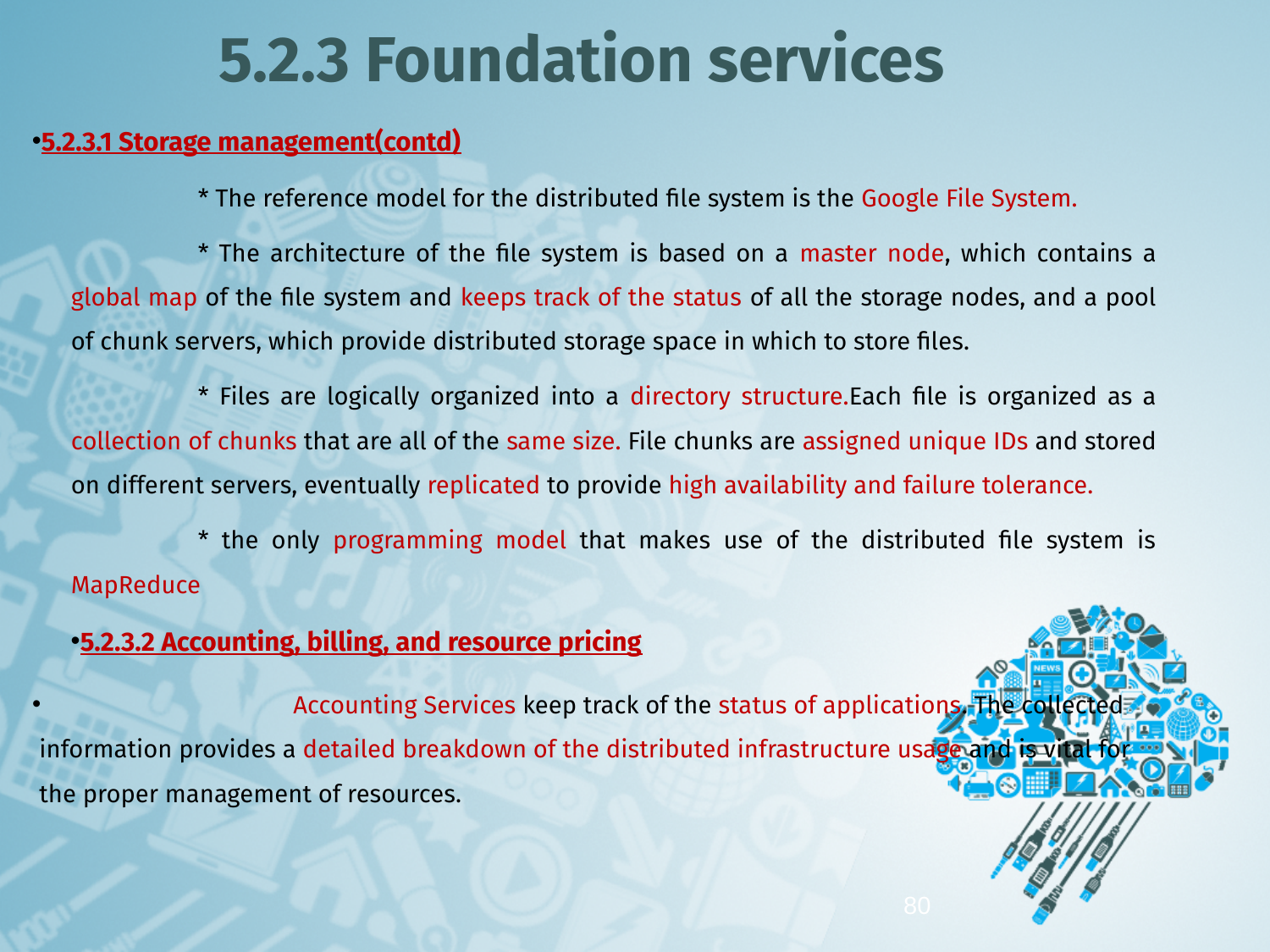

# 5.2.3 Foundation services
5.2.3.1 Storage management(contd)
	* The reference model for the distributed file system is the Google File System.
	* The architecture of the file system is based on a master node, which contains a global map of the file system and keeps track of the status of all the storage nodes, and a pool of chunk servers, which provide distributed storage space in which to store files.
	* Files are logically organized into a directory structure.Each file is organized as a collection of chunks that are all of the same size. File chunks are assigned unique IDs and stored on different servers, eventually replicated to provide high availability and failure tolerance.
	* the only programming model that makes use of the distributed file system is MapReduce
5.2.3.2 Accounting, billing, and resource pricing
		Accounting Services keep track of the status of applications. The collected information provides a detailed breakdown of the distributed infrastructure usage and is vital for the proper management of resources.

80